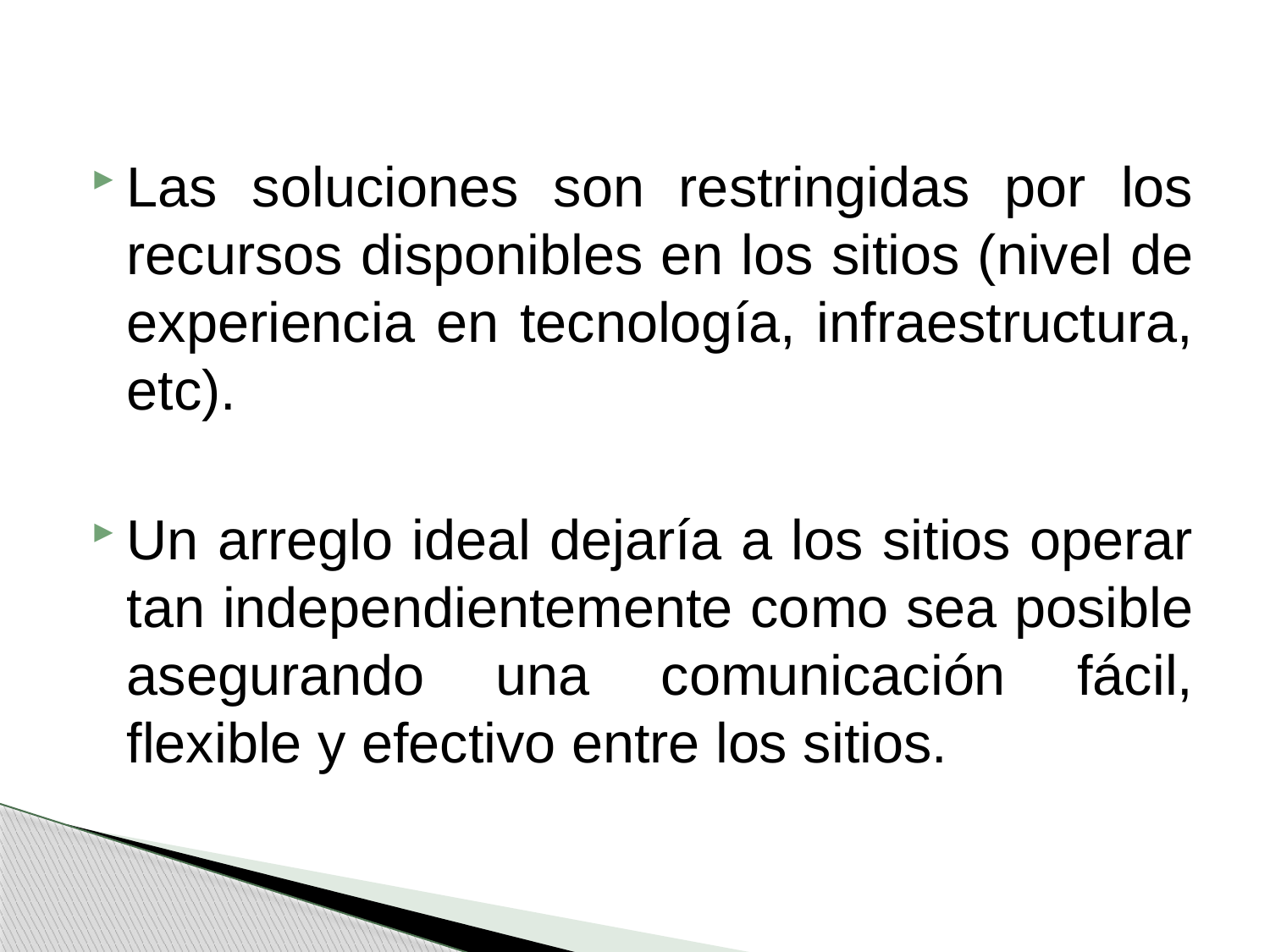

Las soluciones son restringidas por los recursos disponibles en los sitios (nivel de experiencia en tecnología, infraestructura, etc).

Un arreglo ideal dejaría a los sitios operar tan independientemente como sea posible asegurando una comunicación fácil, flexible y efectivo entre los sitios.